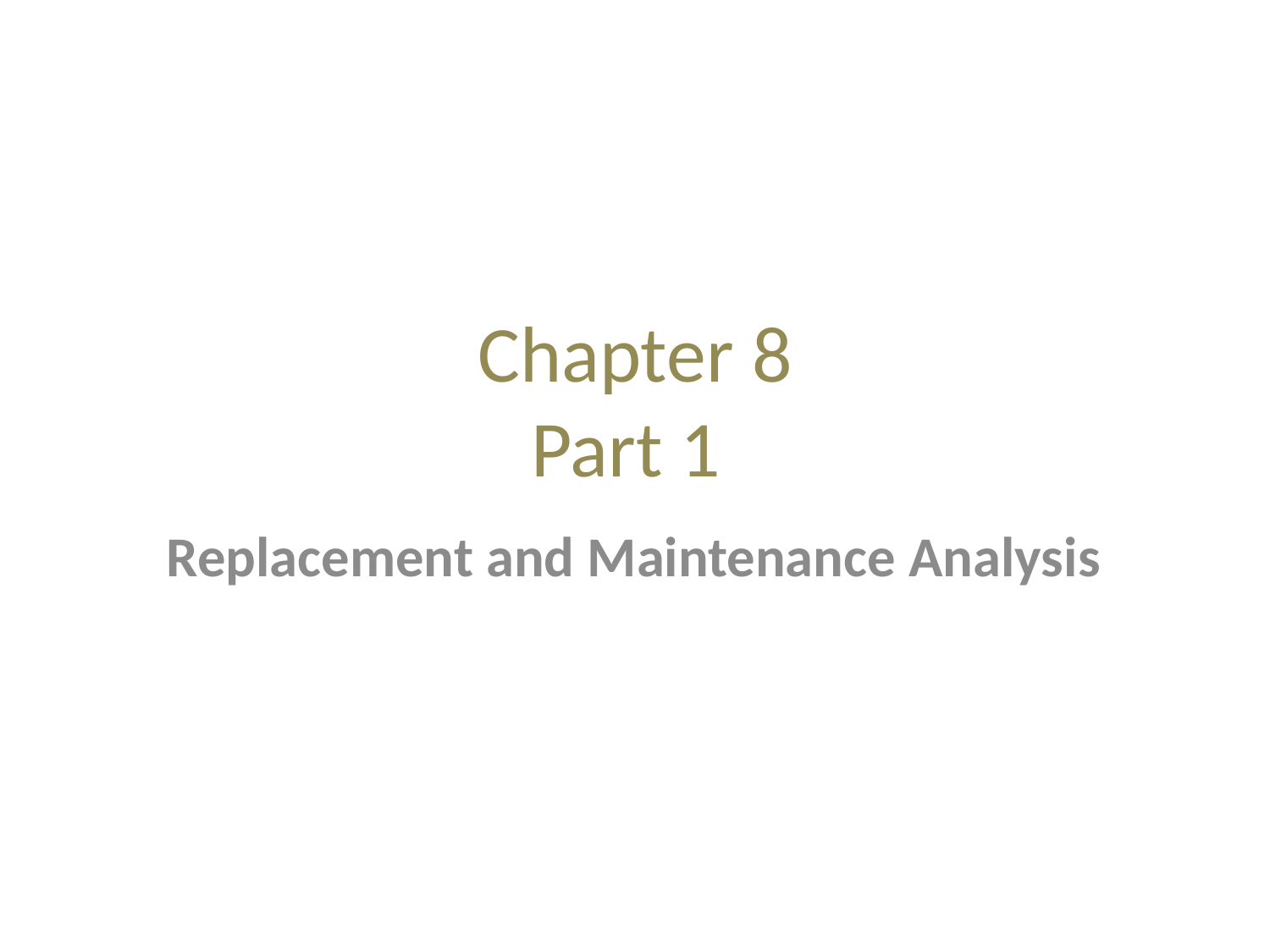

# Chapter 8 Part 1
Replacement and Maintenance Analysis